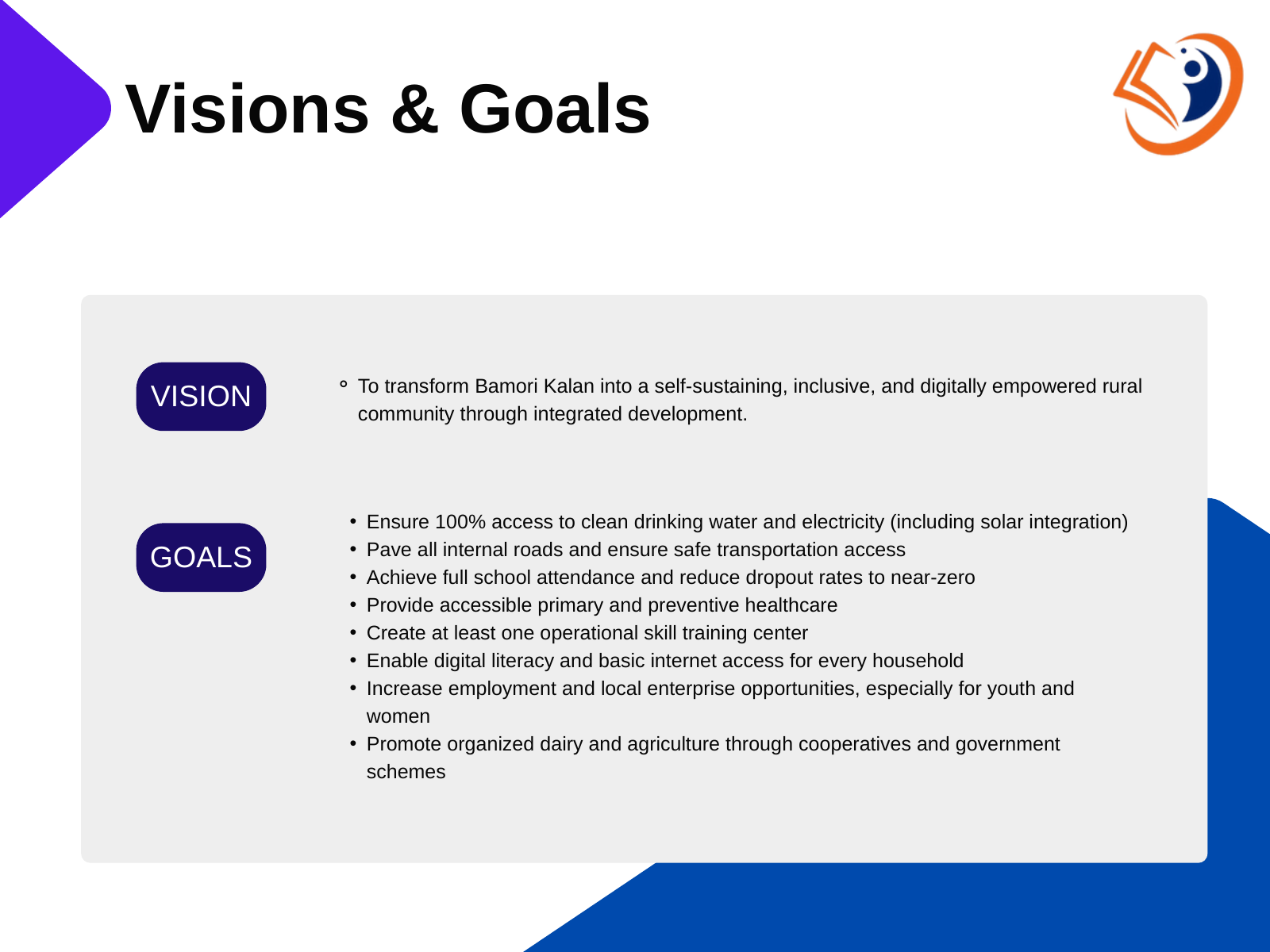

Visions & Goals

VISION
To transform Bamori Kalan into a self-sustaining, inclusive, and digitally empowered rural community through integrated development.

Ensure 100% access to clean drinking water and electricity (including solar integration)
Pave all internal roads and ensure safe transportation access
Achieve full school attendance and reduce dropout rates to near-zero
Provide accessible primary and preventive healthcare
Create at least one operational skill training center
Enable digital literacy and basic internet access for every household
Increase employment and local enterprise opportunities, especially for youth and women
Promote organized dairy and agriculture through cooperatives and government schemes

GOALS